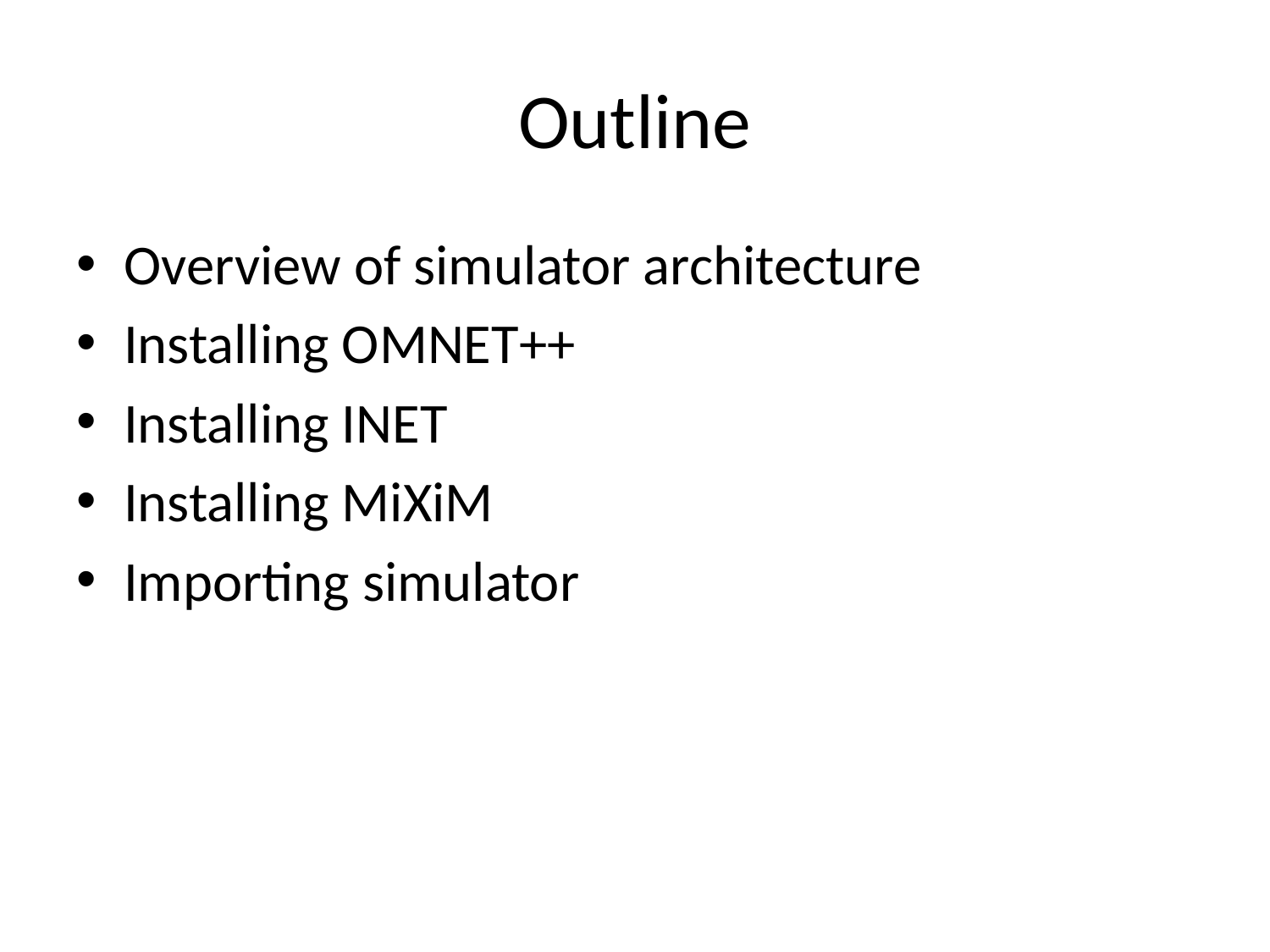

# Outline
Overview of simulator architecture
Installing OMNET++
Installing INET
Installing MiXiM
Importing simulator